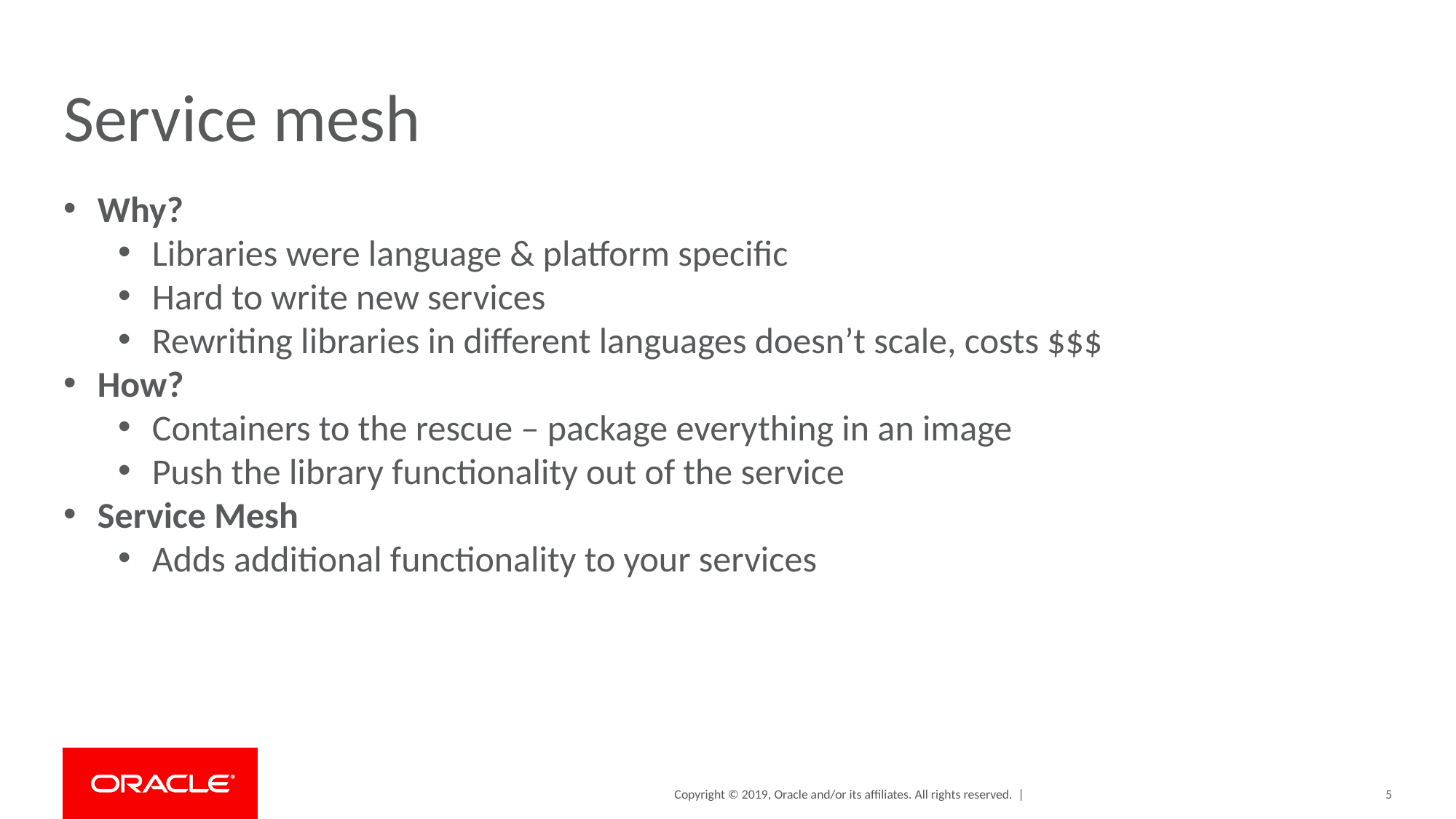

# Service mesh
Why?
Libraries were language & platform specific
Hard to write new services
Rewriting libraries in different languages doesn’t scale, costs $$$
How?
Containers to the rescue – package everything in an image
Push the library functionality out of the service
Service Mesh
Adds additional functionality to your services

5